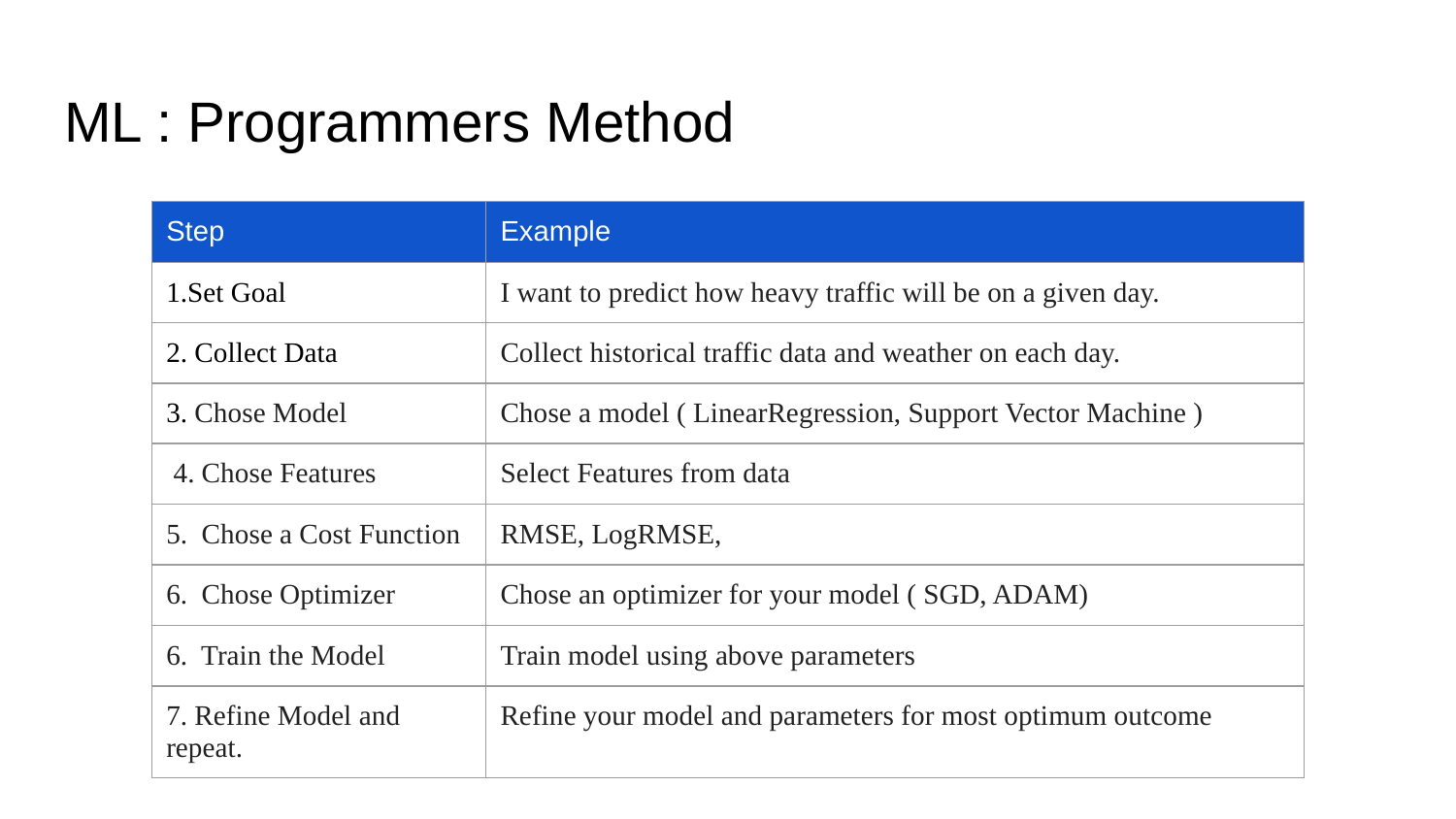

# ML : Programmers Method
| Step | Example |
| --- | --- |
| 1.Set Goal | I want to predict how heavy traffic will be on a given day. |
| 2. Collect Data | Collect historical traffic data and weather on each day. |
| 3. Chose Model | Chose a model ( LinearRegression, Support Vector Machine ) |
| 4. Chose Features | Select Features from data |
| 5. Chose a Cost Function | RMSE, LogRMSE, |
| 6. Chose Optimizer | Chose an optimizer for your model ( SGD, ADAM) |
| 6. Train the Model | Train model using above parameters |
| 7. Refine Model and repeat. | Refine your model and parameters for most optimum outcome |